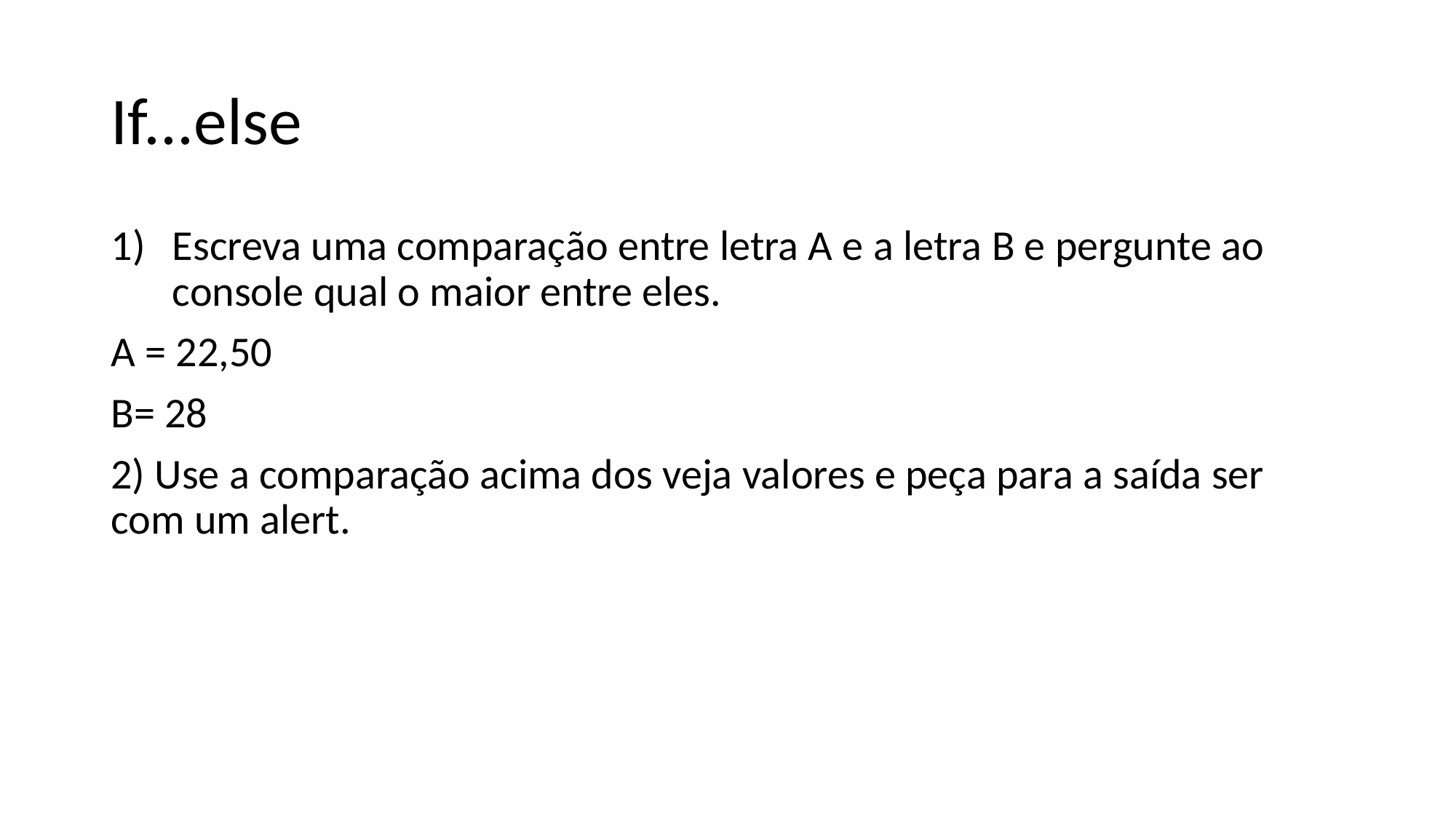

# If...else
Escreva uma comparação entre letra A e a letra B e pergunte ao console qual o maior entre eles.
A = 22,50
B= 28
2) Use a comparação acima dos veja valores e peça para a saída ser com um alert.